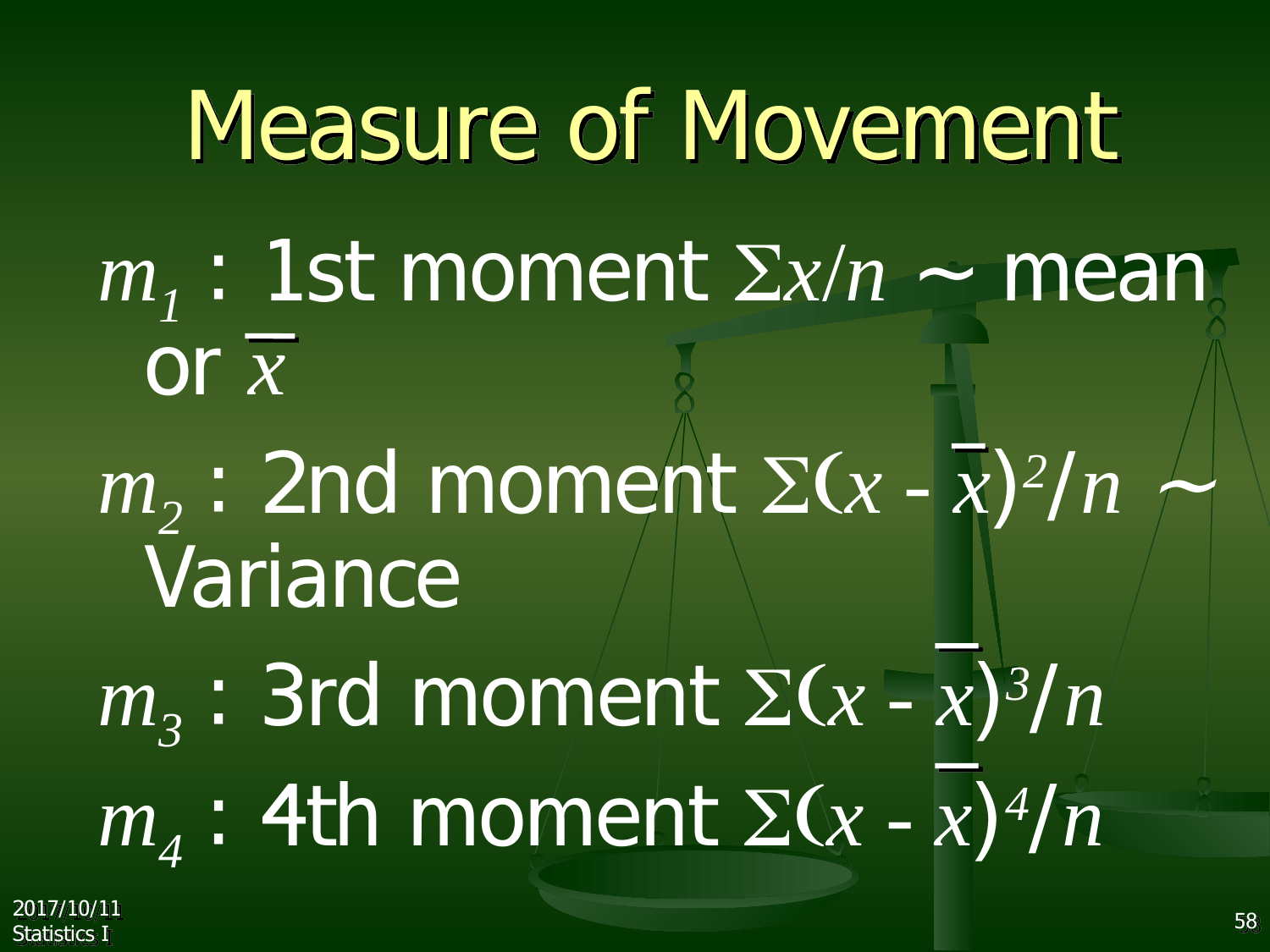

# Measure of Movement
m1 : 1st moment Σx/n ~ mean or x
m2 : 2nd moment Σ(x - x)2/n ~ Variance
m3 : 3rd moment Σ(x - x)3/n
m4 : 4th moment Σ(x - x)4/n

2017/10/11
Statistics I
58